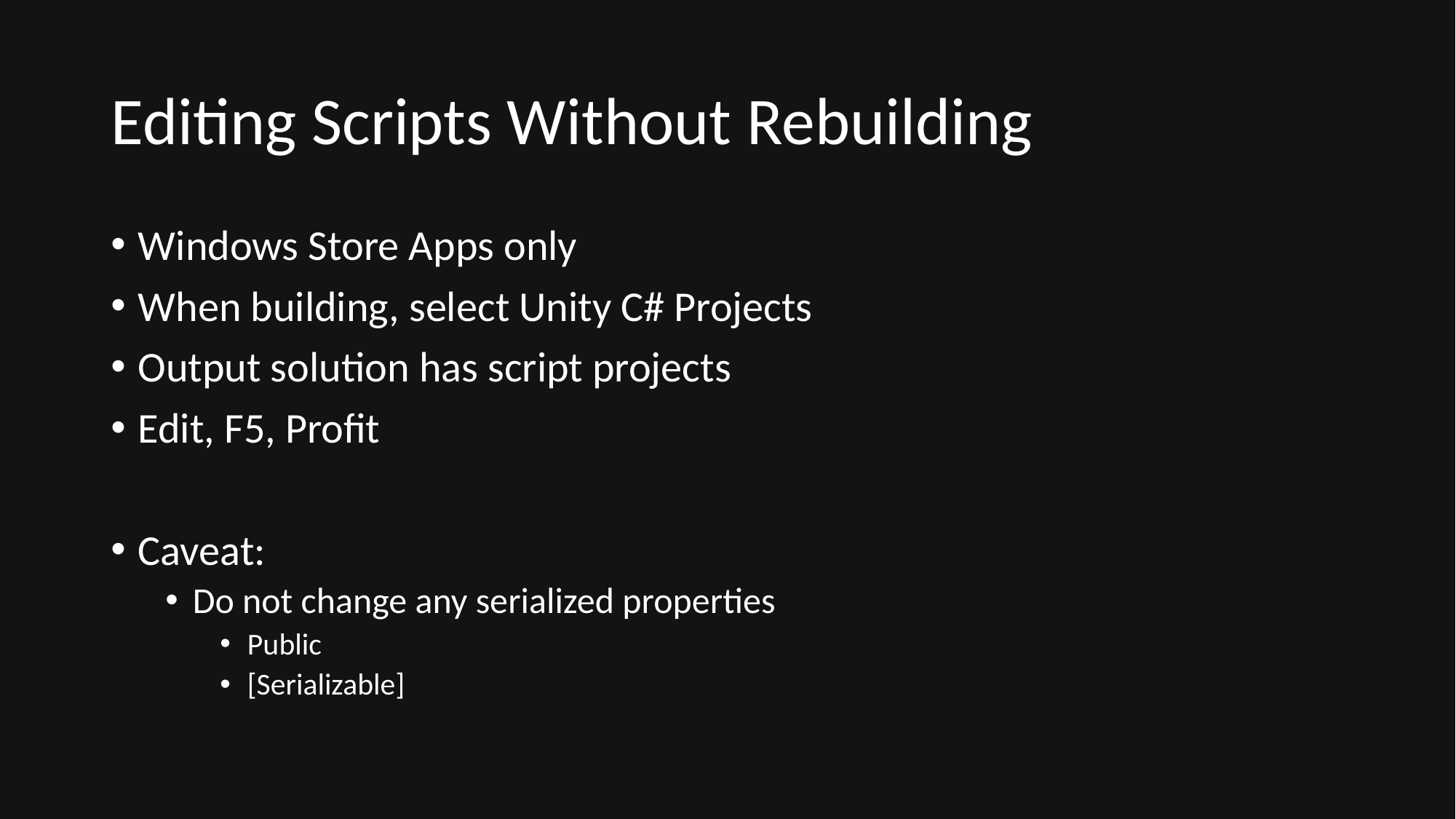

# Editing Scripts Without Rebuilding
Windows Store Apps only
When building, select Unity C# Projects
Output solution has script projects
Edit, F5, Profit

Caveat:
Do not change any serialized properties
Public
[Serializable]